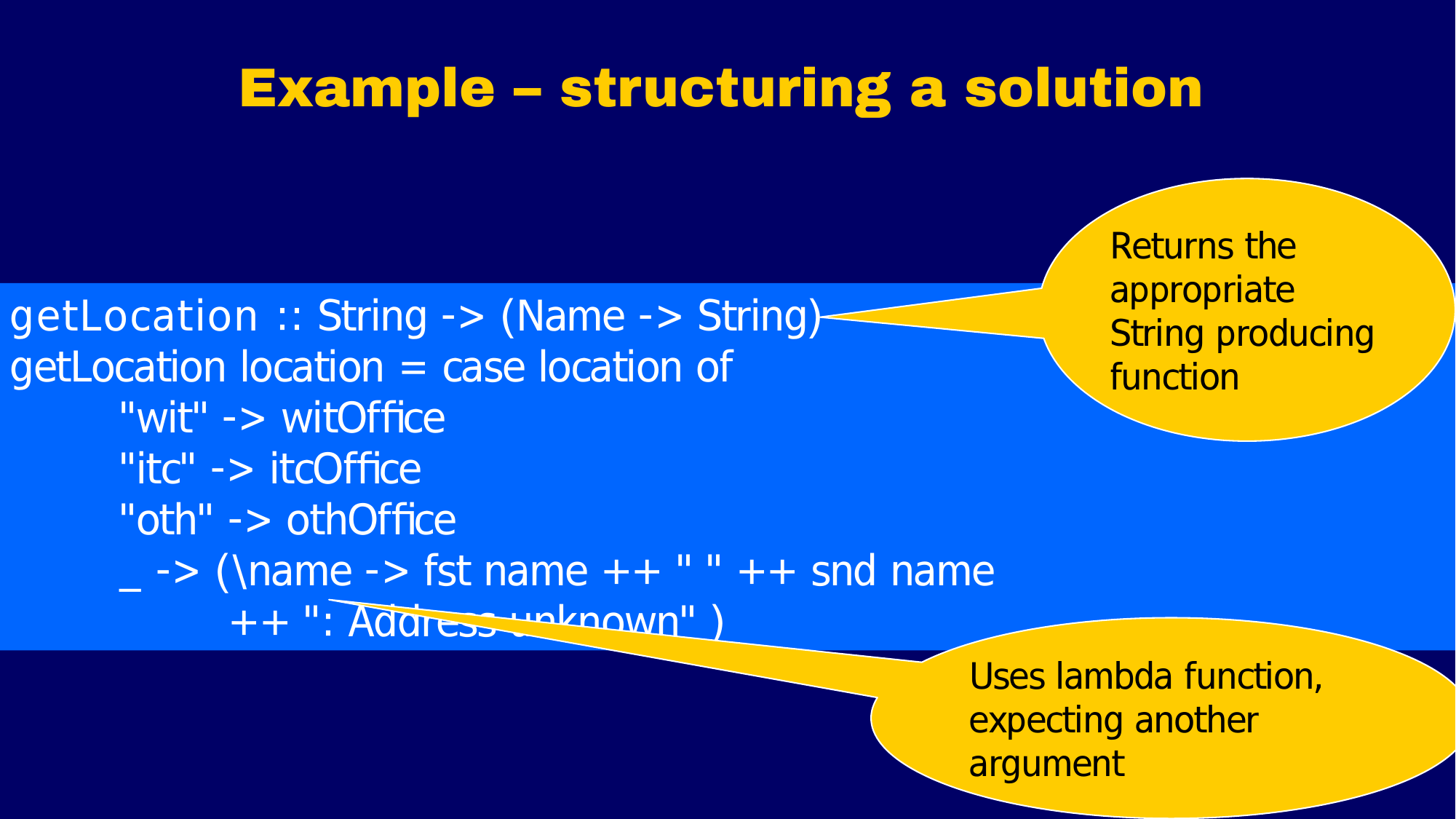

# Example – structuring a solution
Returns the appropriate String producing function
getLocation :: String -> (Name -> String)
getLocation location = case location of
	"wit" -> witOffice
	"itc" -> itcOffice
	"oth" -> othOffice
	_ -> (\name -> fst name ++ " " ++ snd name 						++ ": Address unknown" )
Uses lambda function, expecting another argument
23